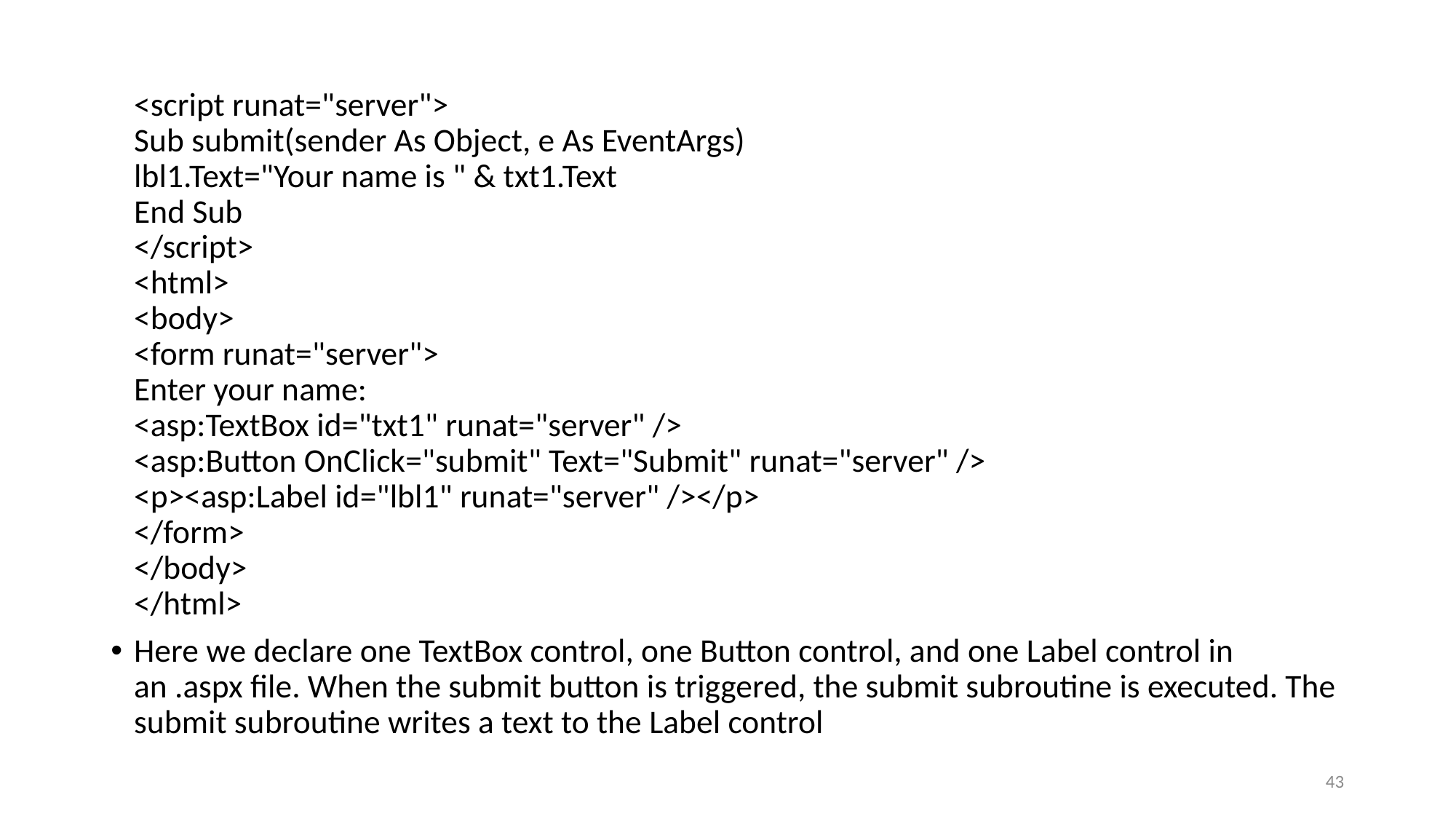

<script runat="server">
Sub submit(sender As Object, e As EventArgs)
lbl1.Text="Your name is " & txt1.Text
End Sub
</script>
<html>
<body>
<form runat="server">
Enter your name:
<asp:TextBox id="txt1" runat="server" />
<asp:Button OnClick="submit" Text="Submit" runat="server" />
<p><asp:Label id="lbl1" runat="server" /></p>
</form>
</body>
</html>
Here we declare one TextBox control, one Button control, and one Label control in an .aspx file. When the submit button is triggered, the submit subroutine is executed. The submit subroutine writes a text to the Label control

43